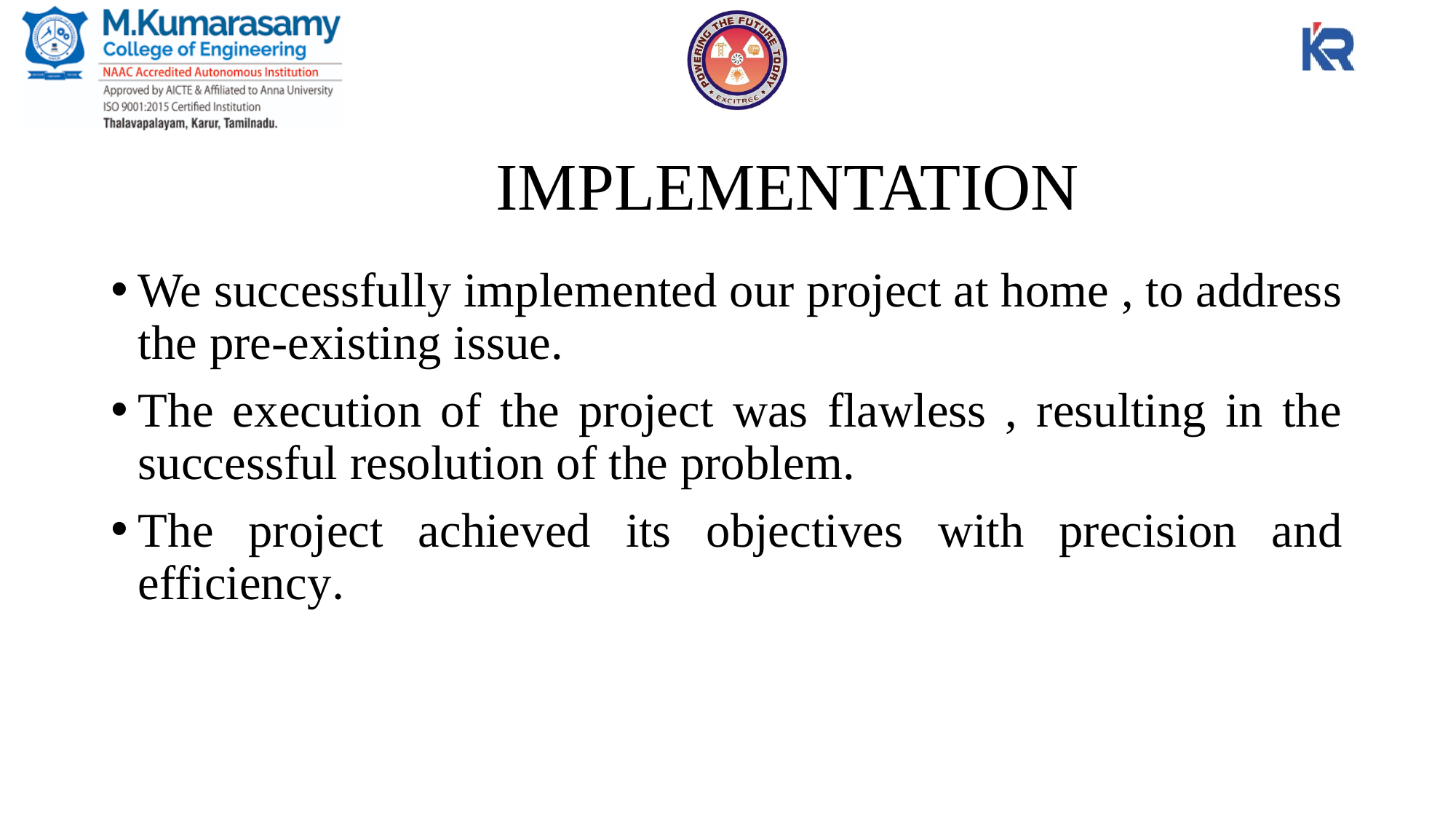

# IMPLEMENTATION
We successfully implemented our project at home , to address the pre-existing issue.
The execution of the project was flawless , resulting in the successful resolution of the problem.
The project achieved its objectives with precision and efficiency.